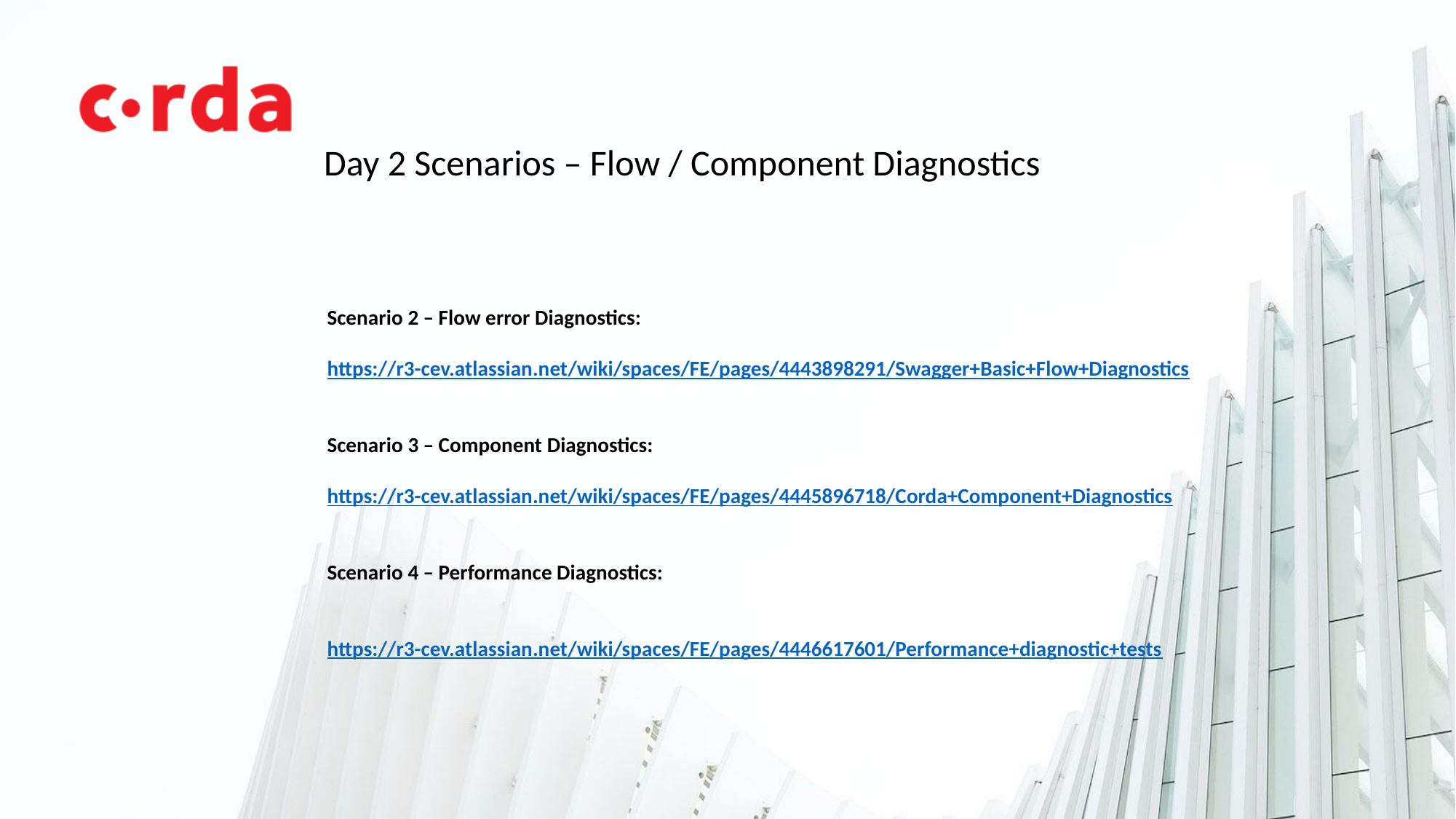

Day 2 Scenarios – Flow / Component Diagnostics

Scenario 2 – Flow error Diagnostics:

https://r3-cev.atlassian.net/wiki/spaces/FE/pages/4443898291/Swagger+Basic+Flow+Diagnostics

Scenario 3 – Component Diagnostics:

https://r3-cev.atlassian.net/wiki/spaces/FE/pages/4445896718/Corda+Component+Diagnostics

Scenario 4 – Performance Diagnostics:

https://r3-cev.atlassian.net/wiki/spaces/FE/pages/4446617601/Performance+diagnostic+tests